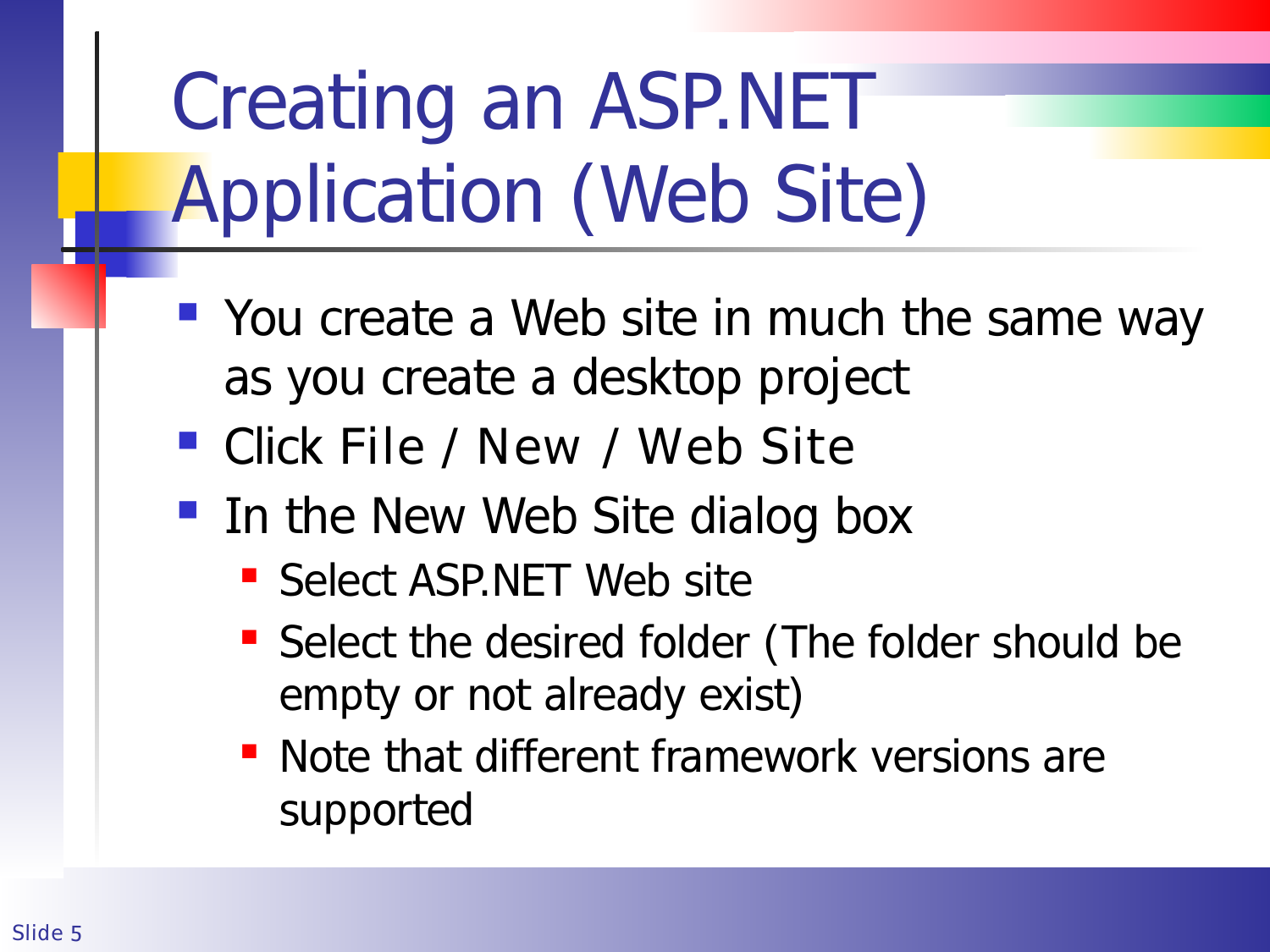

# Creating an ASP.NET Application (Web Site)
You create a Web site in much the same way as you create a desktop project
Click File / New / Web Site
In the New Web Site dialog box
Select ASP.NET Web site
Select the desired folder (The folder should be empty or not already exist)
Note that different framework versions are supported